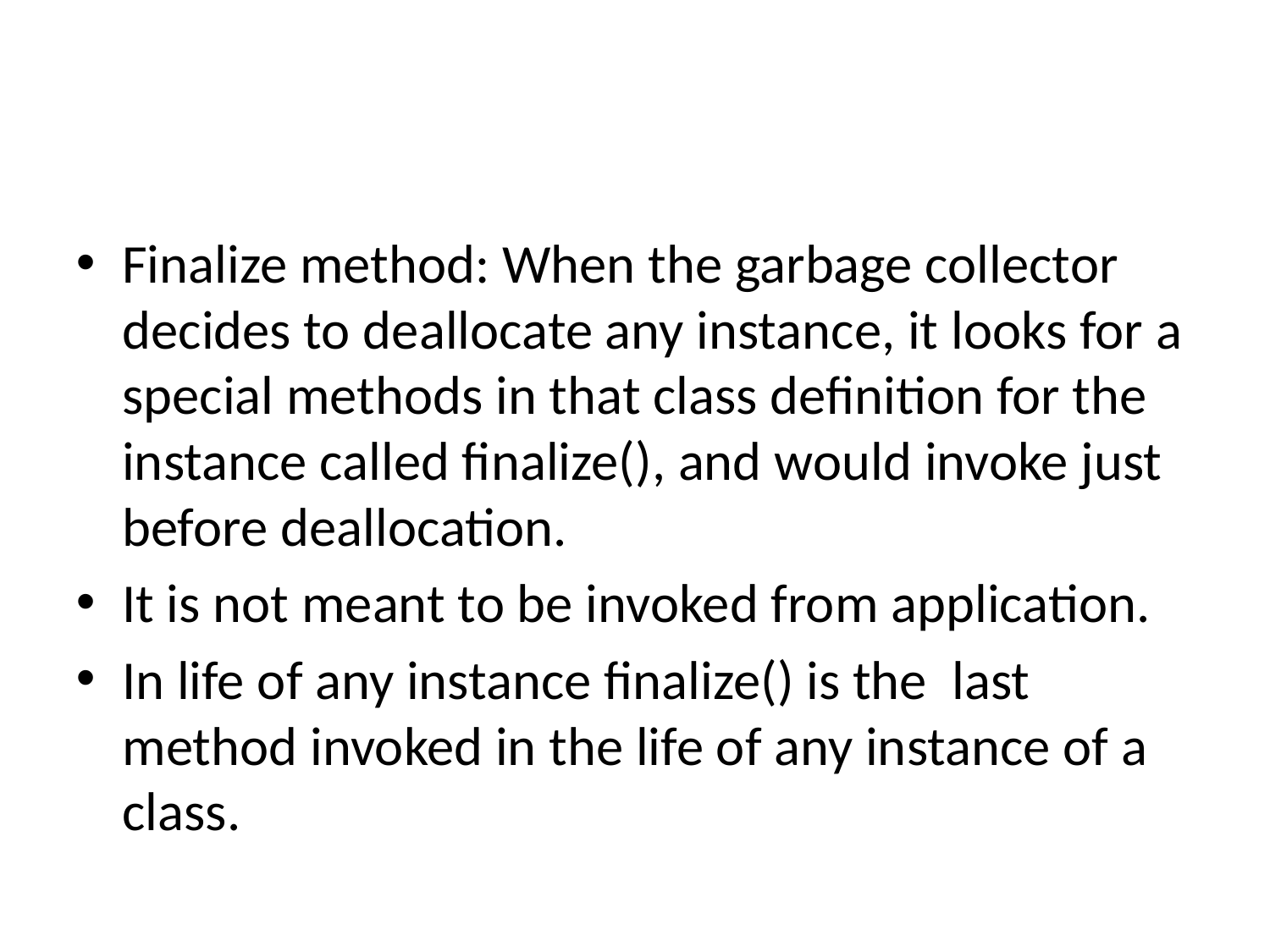

#
Finalize method: When the garbage collector decides to deallocate any instance, it looks for a special methods in that class definition for the instance called finalize(), and would invoke just before deallocation.
It is not meant to be invoked from application.
In life of any instance finalize() is the  last method invoked in the life of any instance of a class.